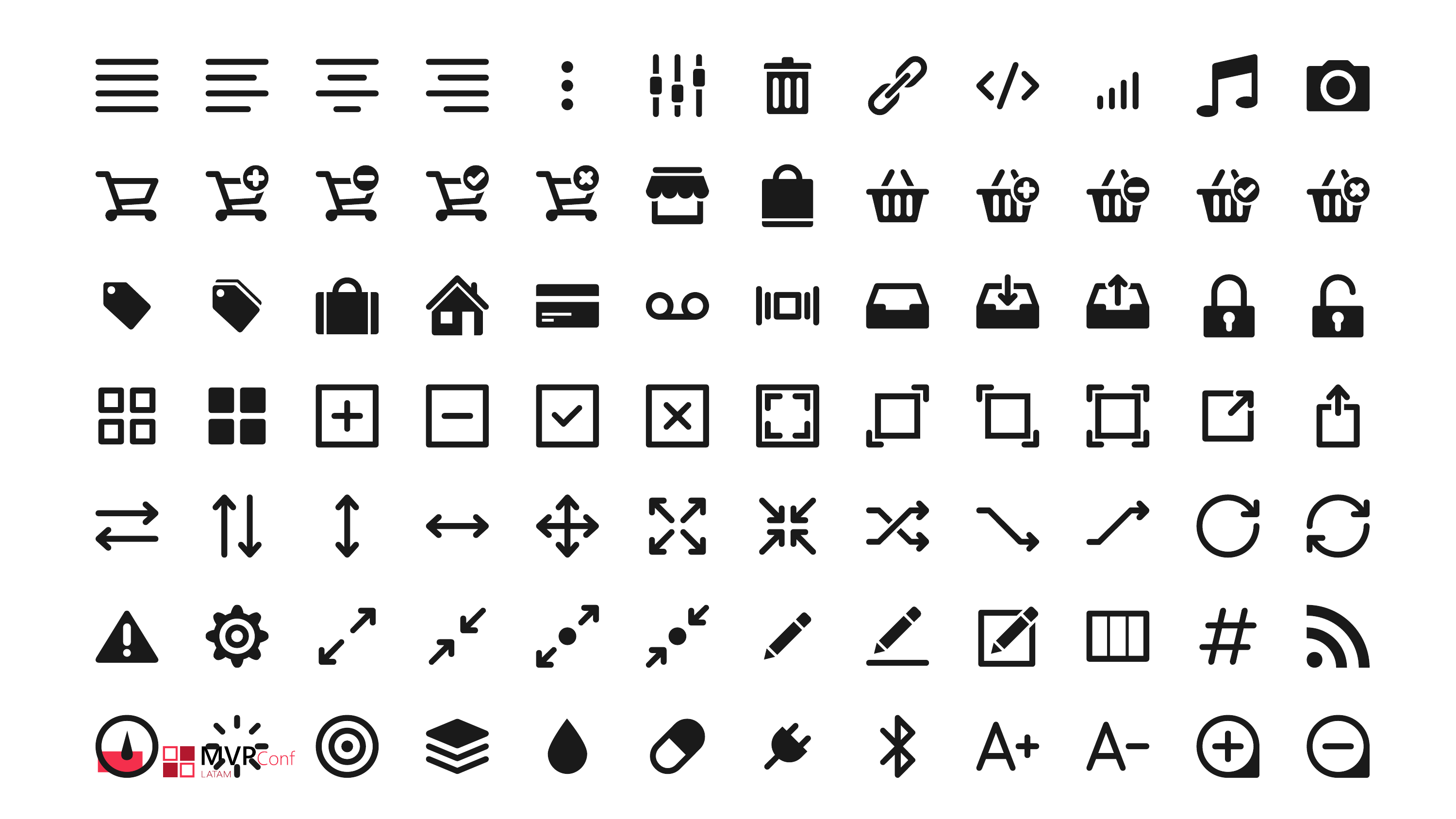

Você pode alterar as cores dos ícones!